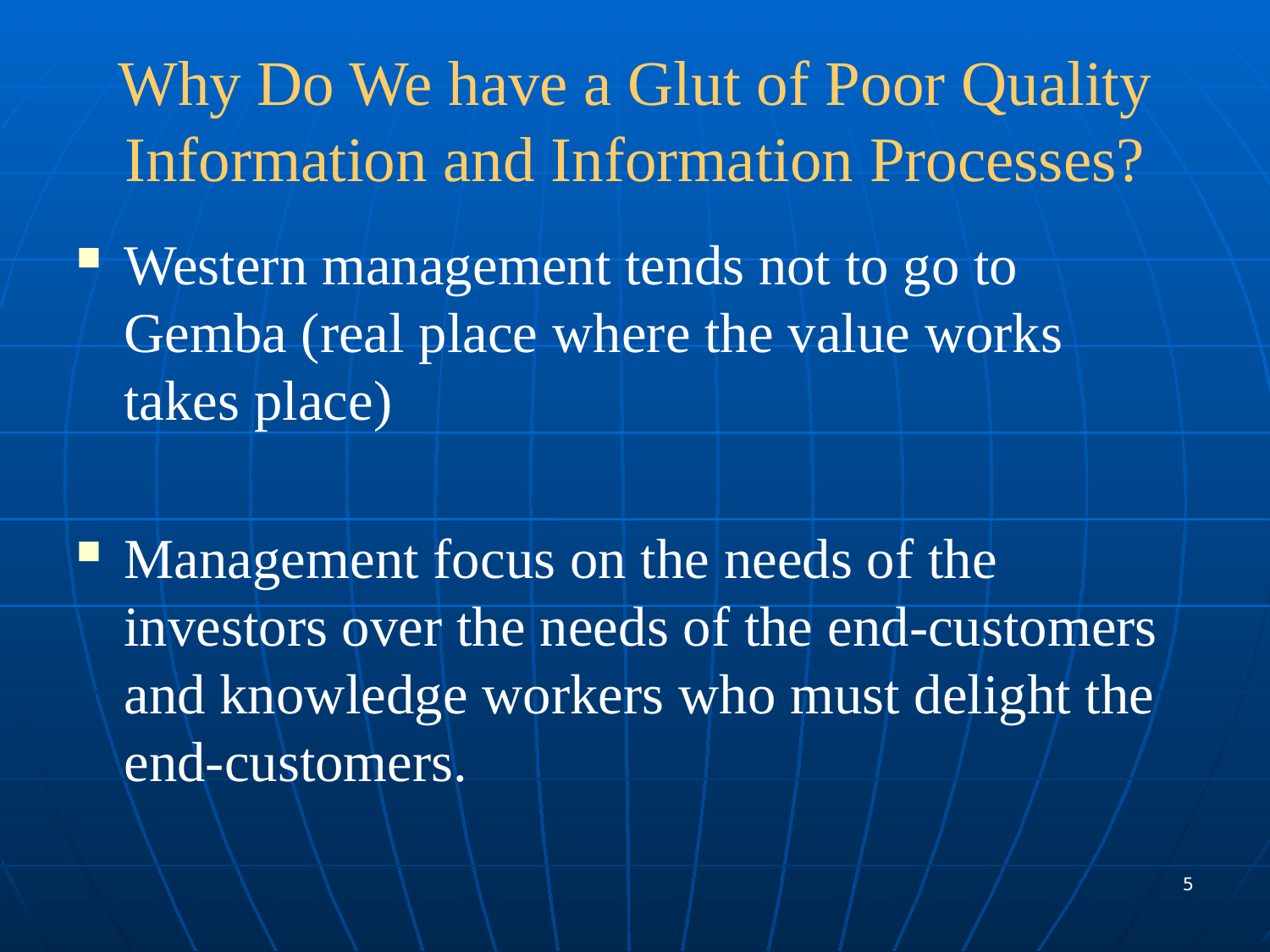

# Why Do We have a Glut of Poor Quality Information and Information Processes?
Western management tends not to go to Gemba (real place where the value works takes place)

Management focus on the needs of the investors over the needs of the end-customers and knowledge workers who must delight the end-customers.
5